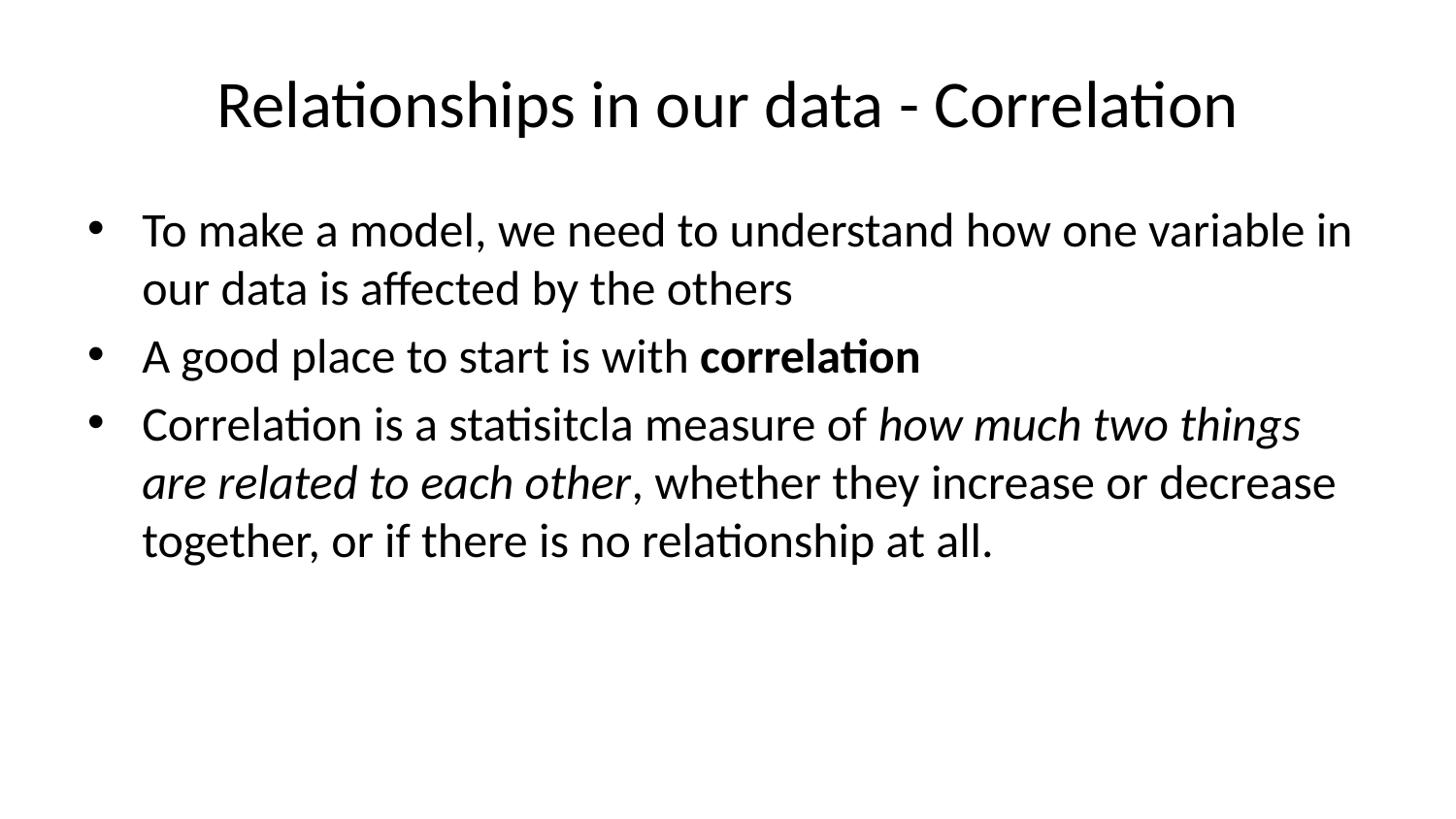

# Relationships in our data - Correlation
To make a model, we need to understand how one variable in our data is affected by the others
A good place to start is with correlation
Correlation is a statisitcla measure of how much two things are related to each other, whether they increase or decrease together, or if there is no relationship at all.